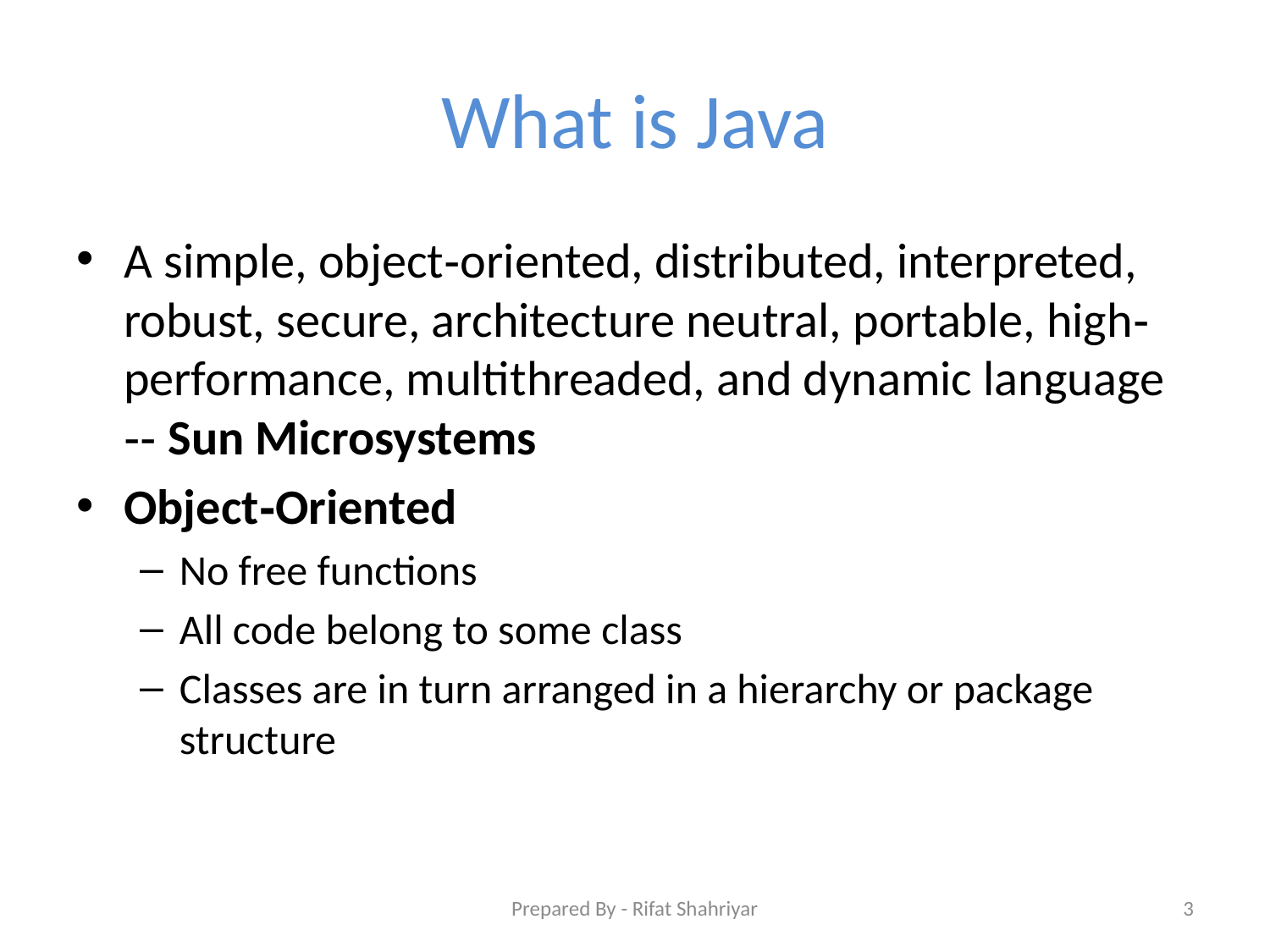

# What is Java
A simple, object‐oriented, distributed, interpreted, robust, secure, architecture neutral, portable, high‐performance, multithreaded, and dynamic language ‐‐ Sun Microsystems
Object‐Oriented
No free functions
All code belong to some class
Classes are in turn arranged in a hierarchy or package structure
Prepared By - Rifat Shahriyar
3